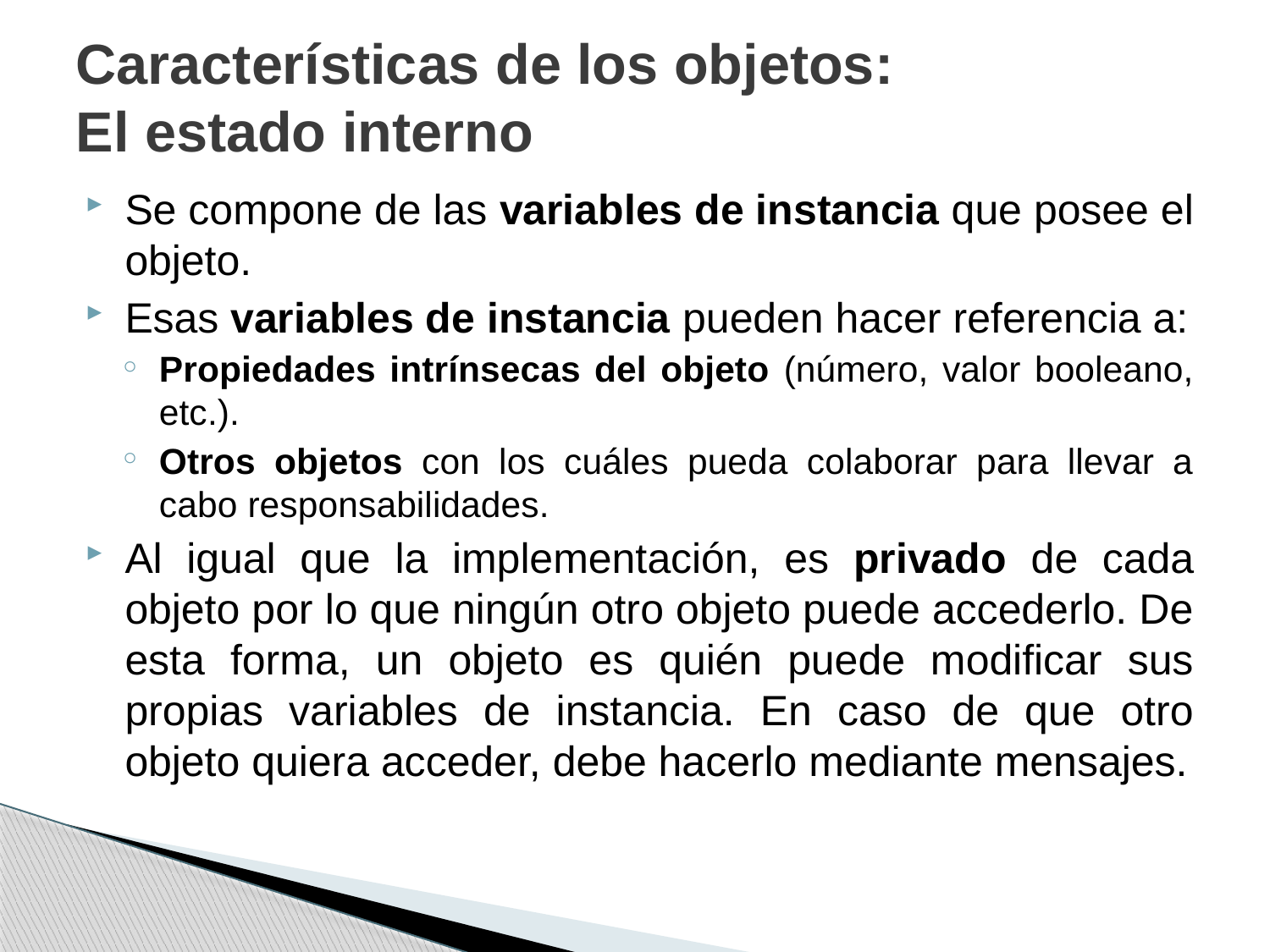

# Características de los objetos: El estado interno
Se compone de las variables de instancia que posee el objeto.
Esas variables de instancia pueden hacer referencia a:
Propiedades intrínsecas del objeto (número, valor booleano, etc.).
Otros objetos con los cuáles pueda colaborar para llevar a cabo responsabilidades.
Al igual que la implementación, es privado de cada objeto por lo que ningún otro objeto puede accederlo. De esta forma, un objeto es quién puede modificar sus propias variables de instancia. En caso de que otro objeto quiera acceder, debe hacerlo mediante mensajes.